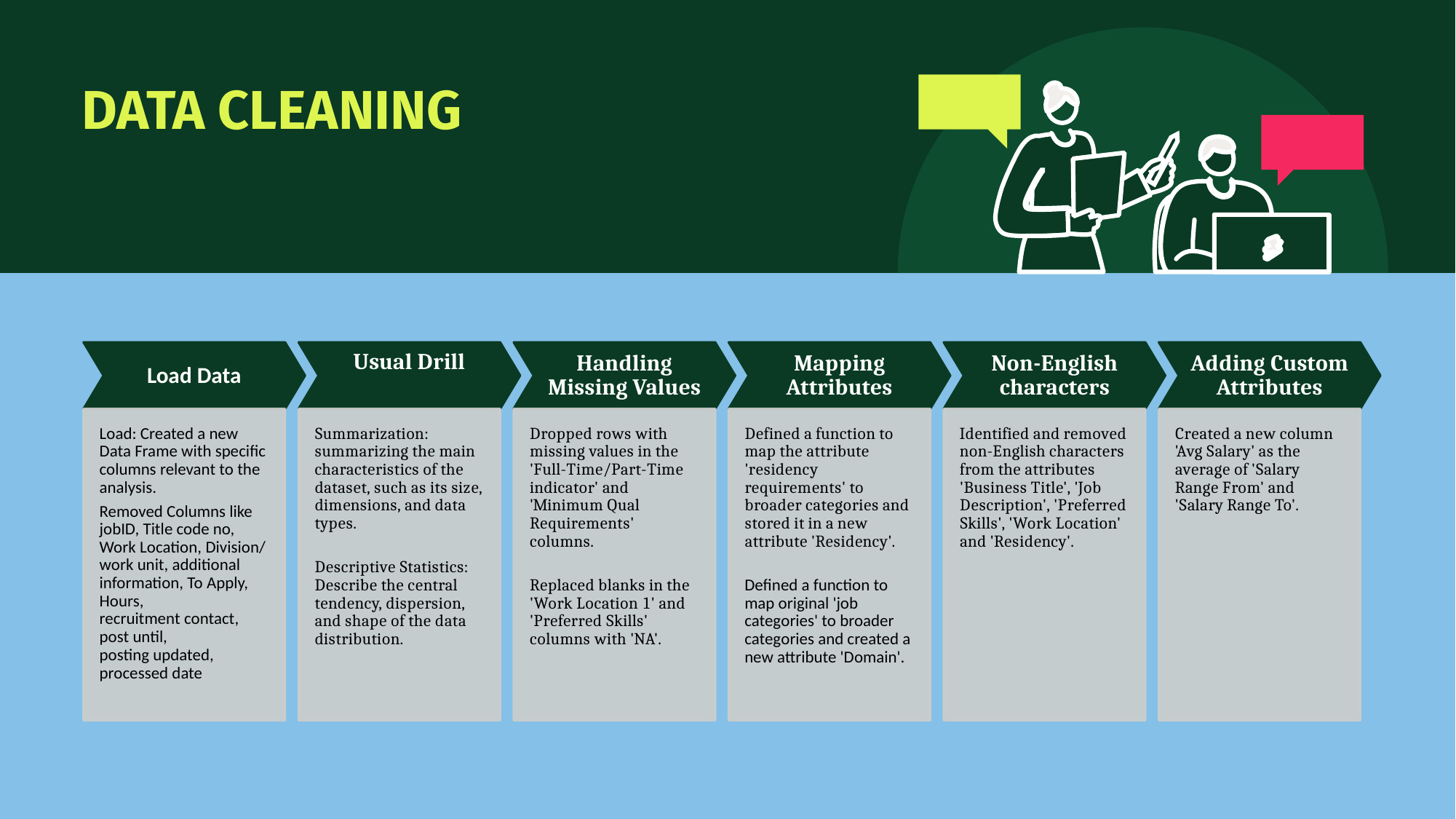

# DATA CLEANING
Load Data
Load: Created a new Data Frame with specific columns relevant to the analysis.
Removed Columns like jobID, Title code no,
Work Location, Division/work unit, additional information, To Apply, Hours, recruitment contact, 
post until, posting updated, processed date
Usual Drill
Summarization: summarizing the main characteristics of the dataset, such as its size, dimensions, and data types.
Descriptive Statistics: Describe the central tendency, dispersion, and shape of the data distribution.
Handling Missing Values
Dropped rows with missing values in the 'Full-Time/Part-Time indicator' and 'Minimum Qual Requirements' columns.
Replaced blanks in the 'Work Location 1' and 'Preferred Skills' columns with 'NA'.
Mapping Attributes
Defined a function to map the attribute 'residency requirements' to broader categories and stored it in a new attribute 'Residency'.
Defined a function to map original 'job categories' to broader categories and created a new attribute 'Domain'.
Non-English characters
Identified and removed non-English characters from the attributes 'Business Title', 'Job Description', 'Preferred Skills', 'Work Location' and 'Residency'.
Adding Custom Attributes
Created a new column 'Avg Salary' as the average of 'Salary Range From' and 'Salary Range To'.